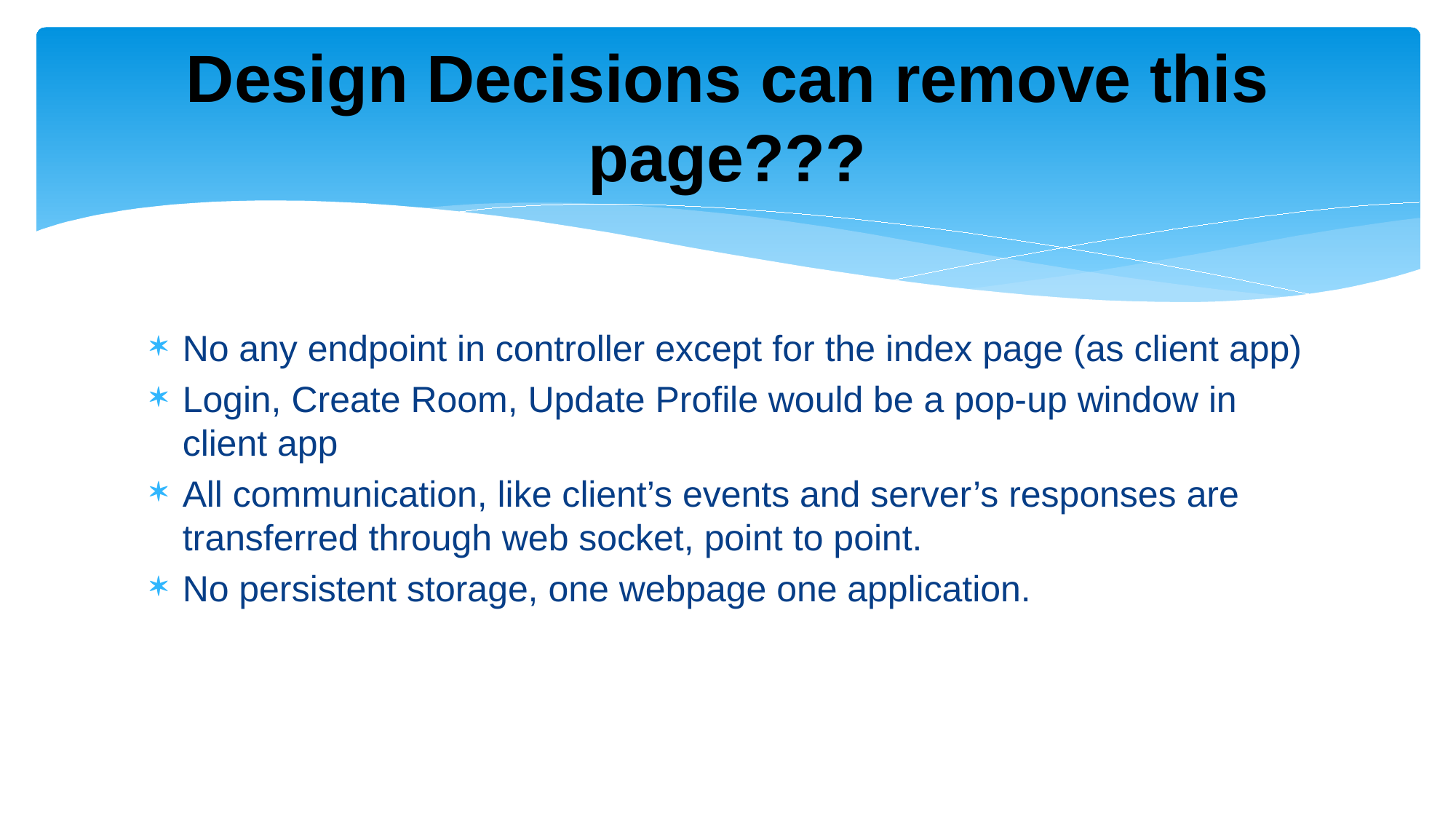

# Design Decisions can remove this page???
No any endpoint in controller except for the index page (as client app)
Login, Create Room, Update Profile would be a pop-up window in client app
All communication, like client’s events and server’s responses are transferred through web socket, point to point.
No persistent storage, one webpage one application.